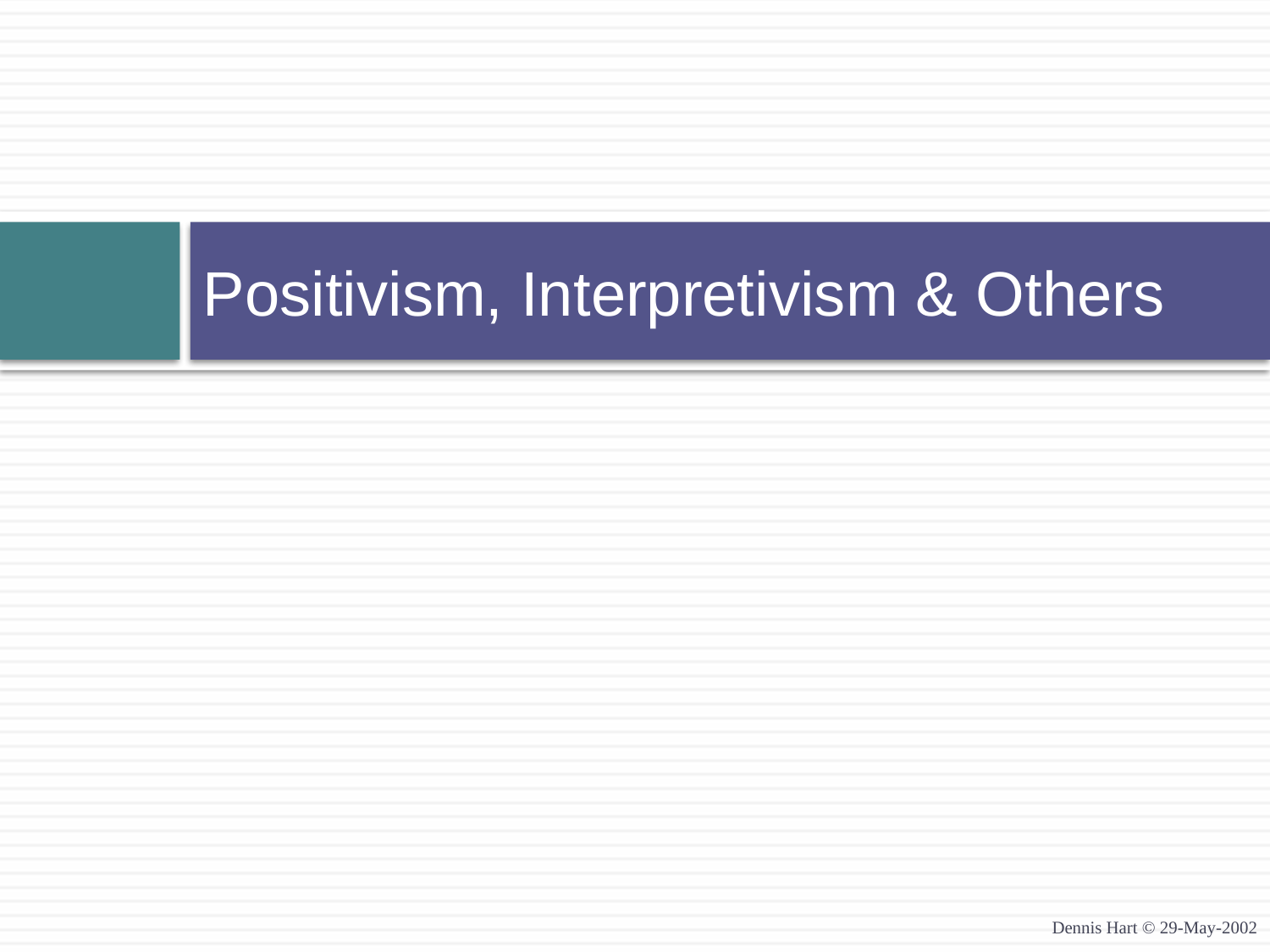

# Positivism, Interpretivism & Others
Dennis Hart © 29-May-2002